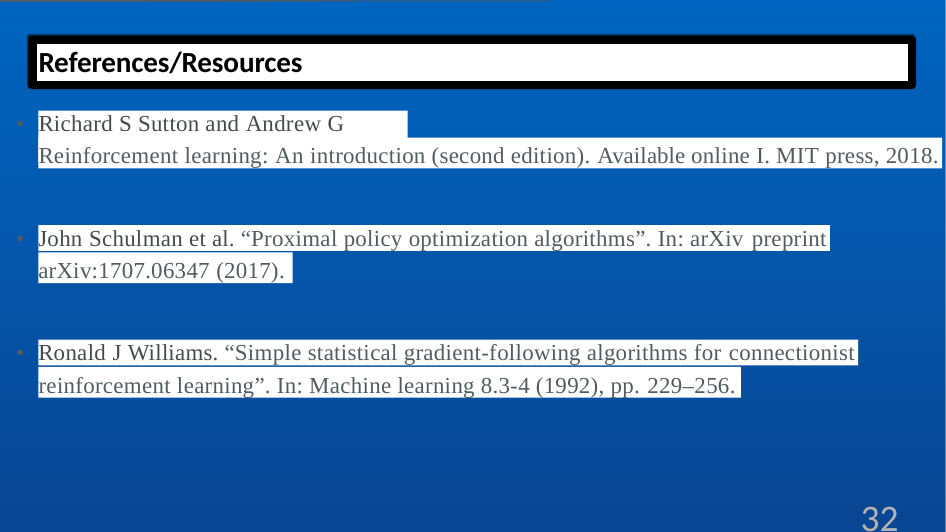

# References/Resources
•
Richard S Sutton and Andrew G Barto.
Reinforcement learning: An introduction (second edition). Available online I. MIT press, 2018.
•
John Schulman et al. “Proximal policy optimization algorithms”. In: arXiv preprint
arXiv:1707.06347 (2017).
•
Ronald J Williams. “Simple statistical gradient-following algorithms for connectionist
reinforcement learning”. In: Machine learning 8.3-4 (1992), pp. 229–256.

32